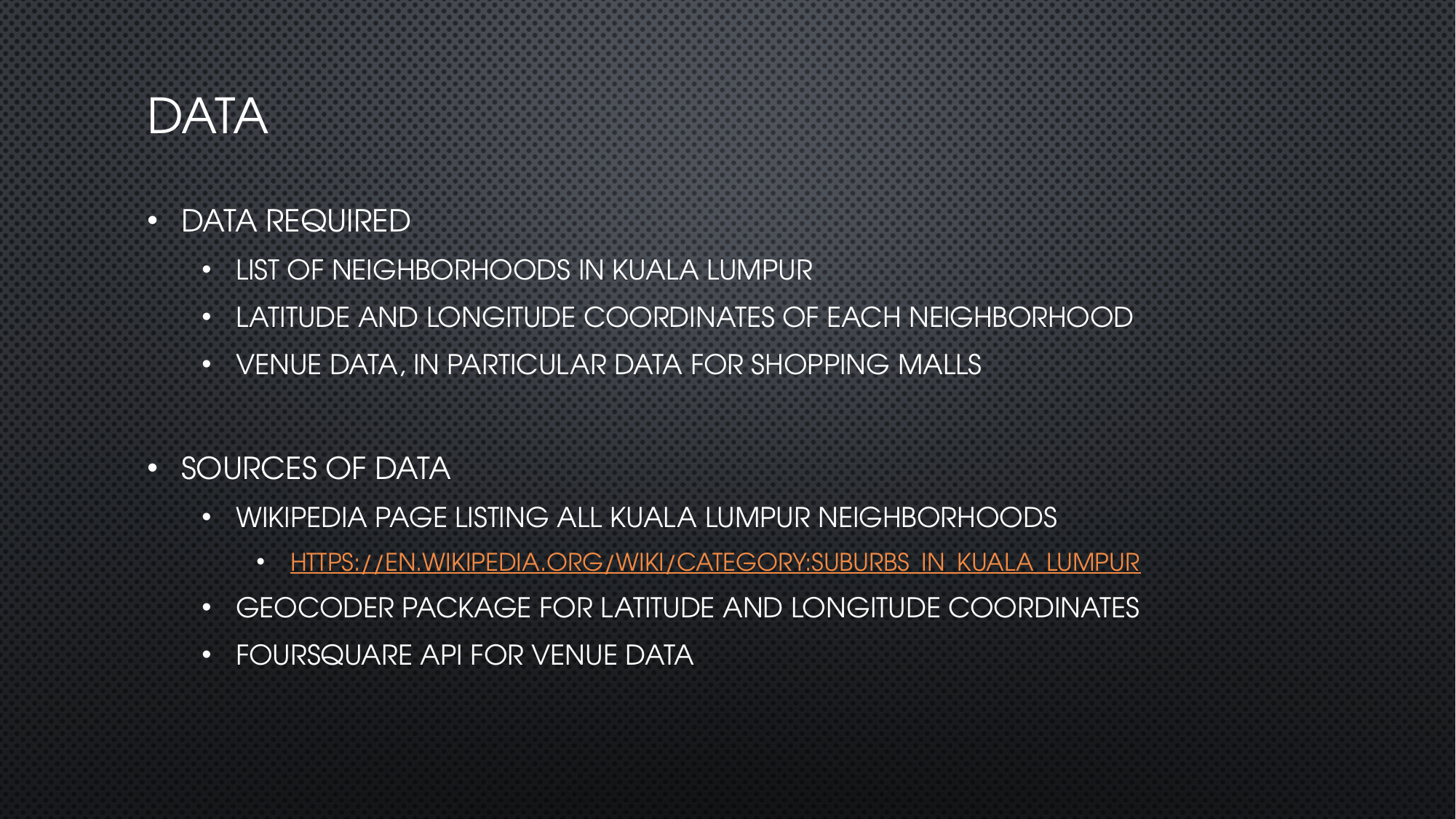

# Data
Data Required
List of neighborhoods in Kuala Lumpur
Latitude and longitude coordinates of each neighborhood
Venue data, in particular data for shopping malls

Sources of data
Wikipedia page listing all Kuala Lumpur neighborhoods
https://en.wikipedia.org/wiki/Category:Suburbs_in_Kuala_Lumpur
Geocoder package for latitude and longitude coordinates
Foursquare API for venue data